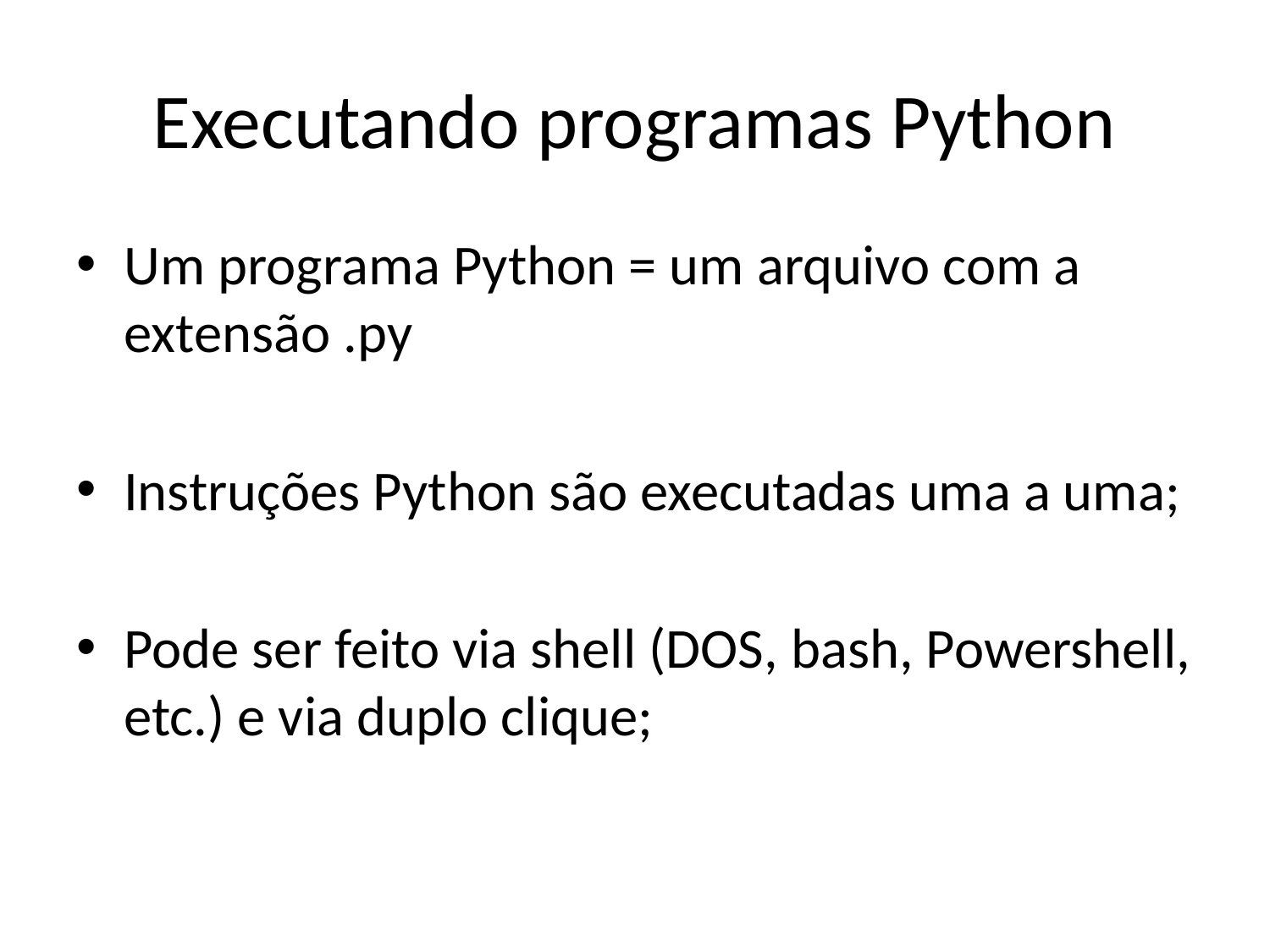

# Executando programas Python
Um programa Python = um arquivo com a extensão .py

Instruções Python são executadas uma a uma;

Pode ser feito via shell (DOS, bash, Powershell, etc.) e via duplo clique;